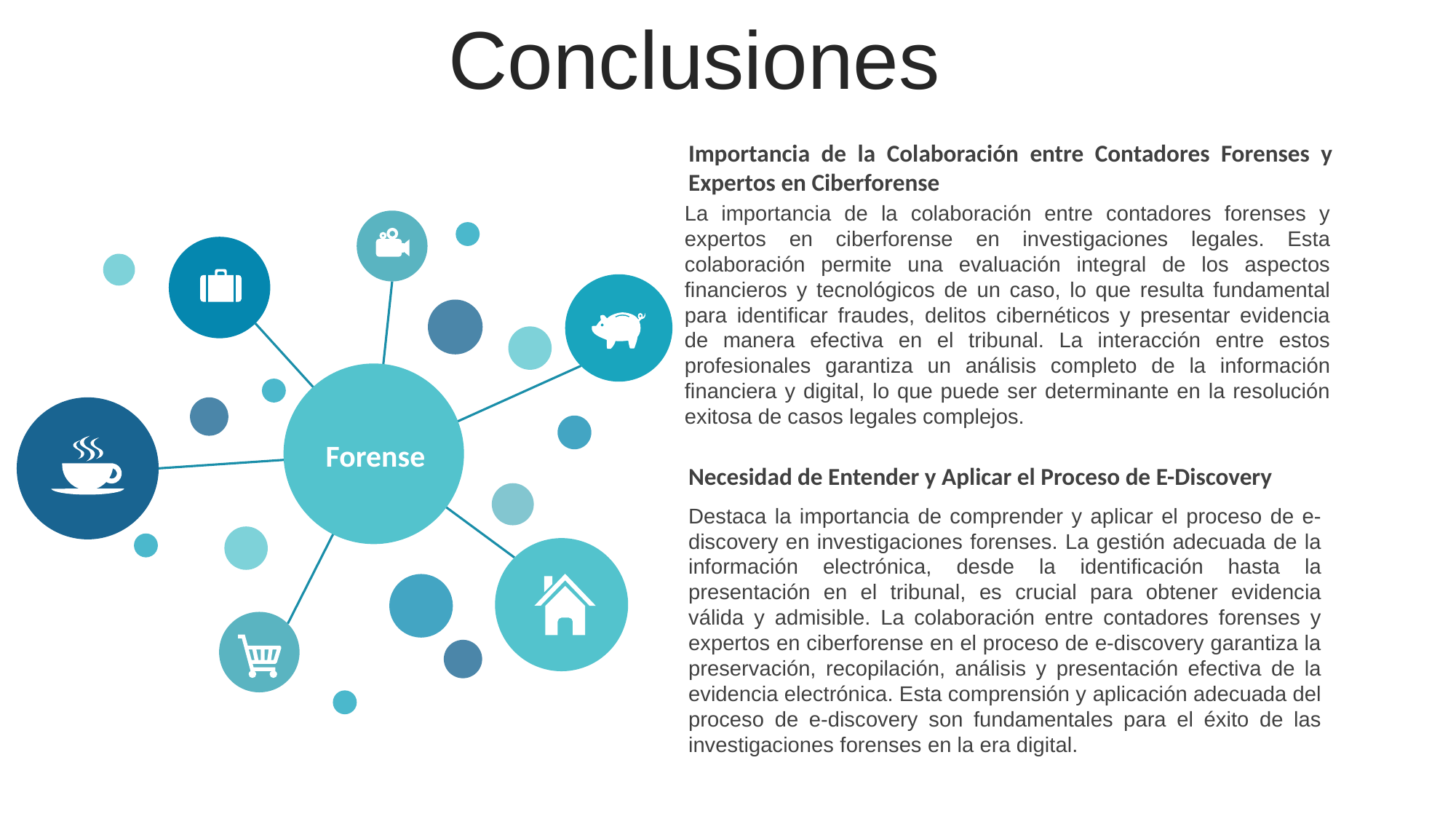

Conclusiones
Importancia de la Colaboración entre Contadores Forenses y Expertos en Ciberforense
La importancia de la colaboración entre contadores forenses y expertos en ciberforense en investigaciones legales. Esta colaboración permite una evaluación integral de los aspectos financieros y tecnológicos de un caso, lo que resulta fundamental para identificar fraudes, delitos cibernéticos y presentar evidencia de manera efectiva en el tribunal. La interacción entre estos profesionales garantiza un análisis completo de la información financiera y digital, lo que puede ser determinante en la resolución exitosa de casos legales complejos.

Forense

Necesidad de Entender y Aplicar el Proceso de E-Discovery
Destaca la importancia de comprender y aplicar el proceso de e-discovery en investigaciones forenses. La gestión adecuada de la información electrónica, desde la identificación hasta la presentación en el tribunal, es crucial para obtener evidencia válida y admisible. La colaboración entre contadores forenses y expertos en ciberforense en el proceso de e-discovery garantiza la preservación, recopilación, análisis y presentación efectiva de la evidencia electrónica. Esta comprensión y aplicación adecuada del proceso de e-discovery son fundamentales para el éxito de las investigaciones forenses en la era digital.